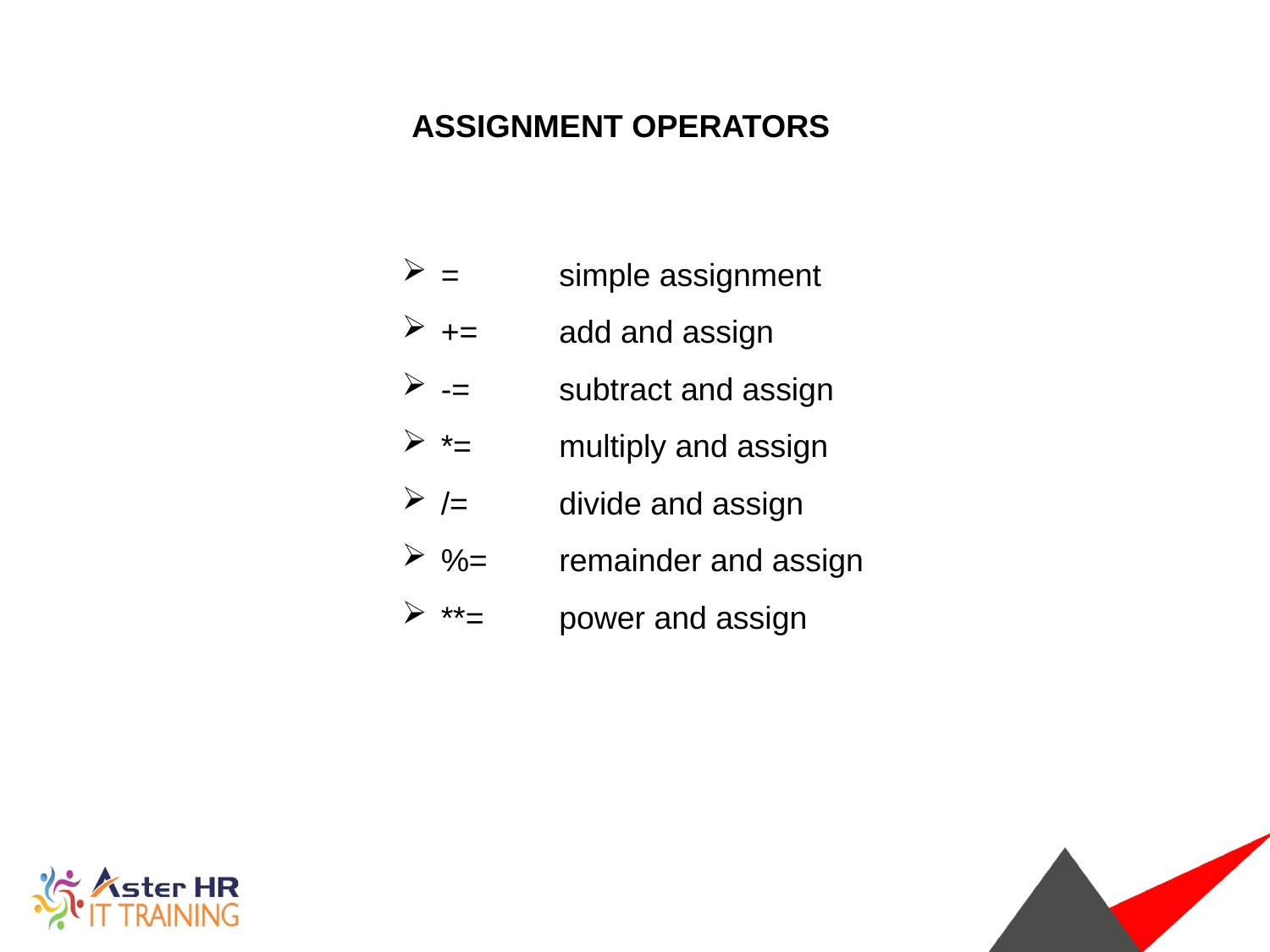

ASSIGNMENT OPERATORS

 =	simple assignment
 +=	add and assign
 -=	subtract and assign
 *=	multiply and assign
 /=	divide and assign
 %=	remainder and assign
 **=	power and assign